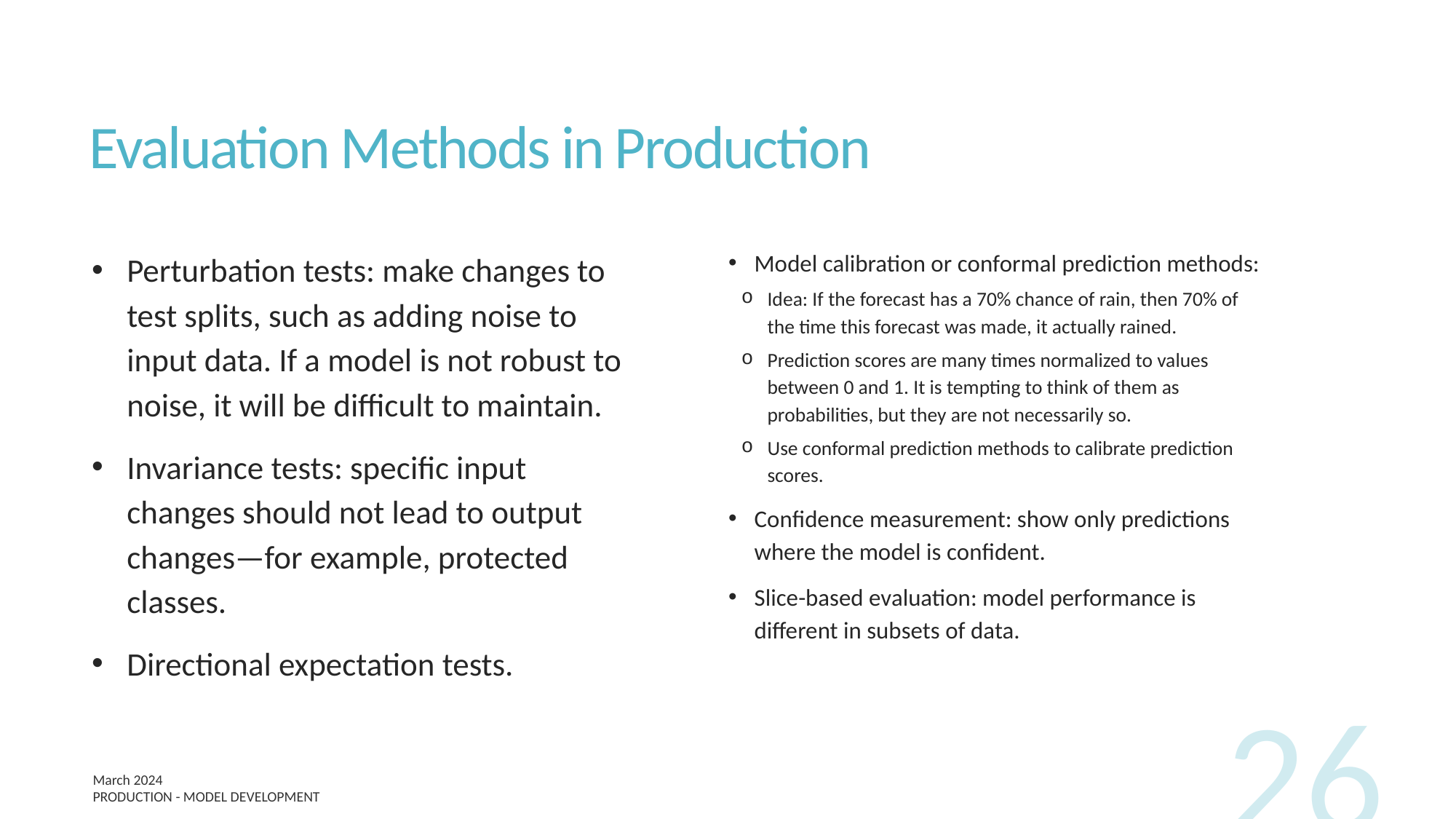

# Evaluation Methods in Production
Perturbation tests: make changes to test splits, such as adding noise to input data. If a model is not robust to noise, it will be difficult to maintain.
Invariance tests: specific input changes should not lead to output changes—for example, protected classes.
Directional expectation tests.
Model calibration or conformal prediction methods:
Idea: If the forecast has a 70% chance of rain, then 70% of the time this forecast was made, it actually rained.
Prediction scores are many times normalized to values between 0 and 1. It is tempting to think of them as probabilities, but they are not necessarily so.
Use conformal prediction methods to calibrate prediction scores.
Confidence measurement: show only predictions where the model is confident.
Slice-based evaluation: model performance is different in subsets of data.
26
March 2024
Production - Model Development